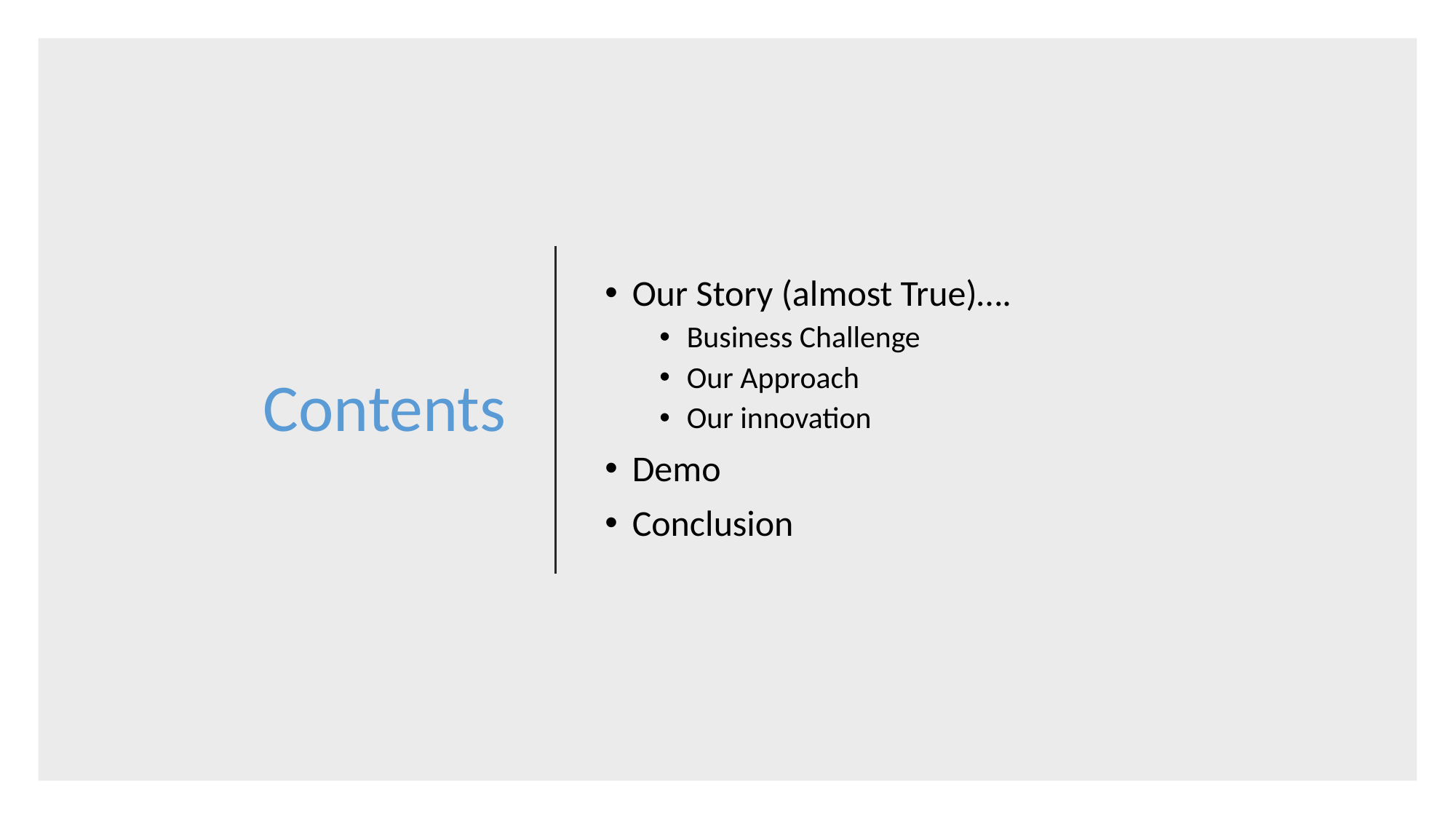

# Contents
Our Story (almost True)….
Business Challenge
Our Approach
Our innovation
Demo
Conclusion